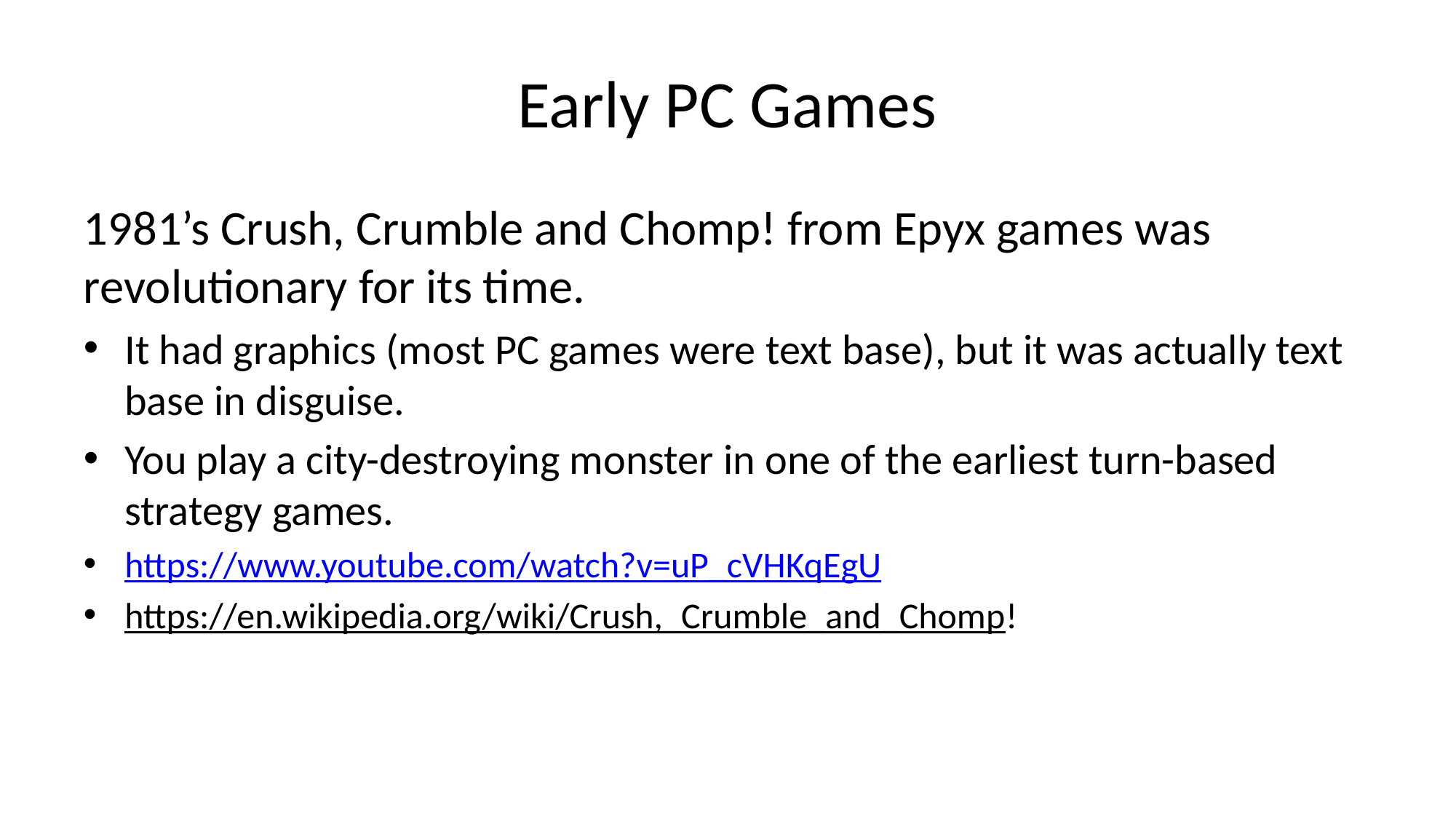

# Early PC Games
1981’s Crush, Crumble and Chomp! from Epyx games was revolutionary for its time.
It had graphics (most PC games were text base), but it was actually text base in disguise.
You play a city-destroying monster in one of the earliest turn-based strategy games.
https://www.youtube.com/watch?v=uP_cVHKqEgU
https://en.wikipedia.org/wiki/Crush,_Crumble_and_Chomp!